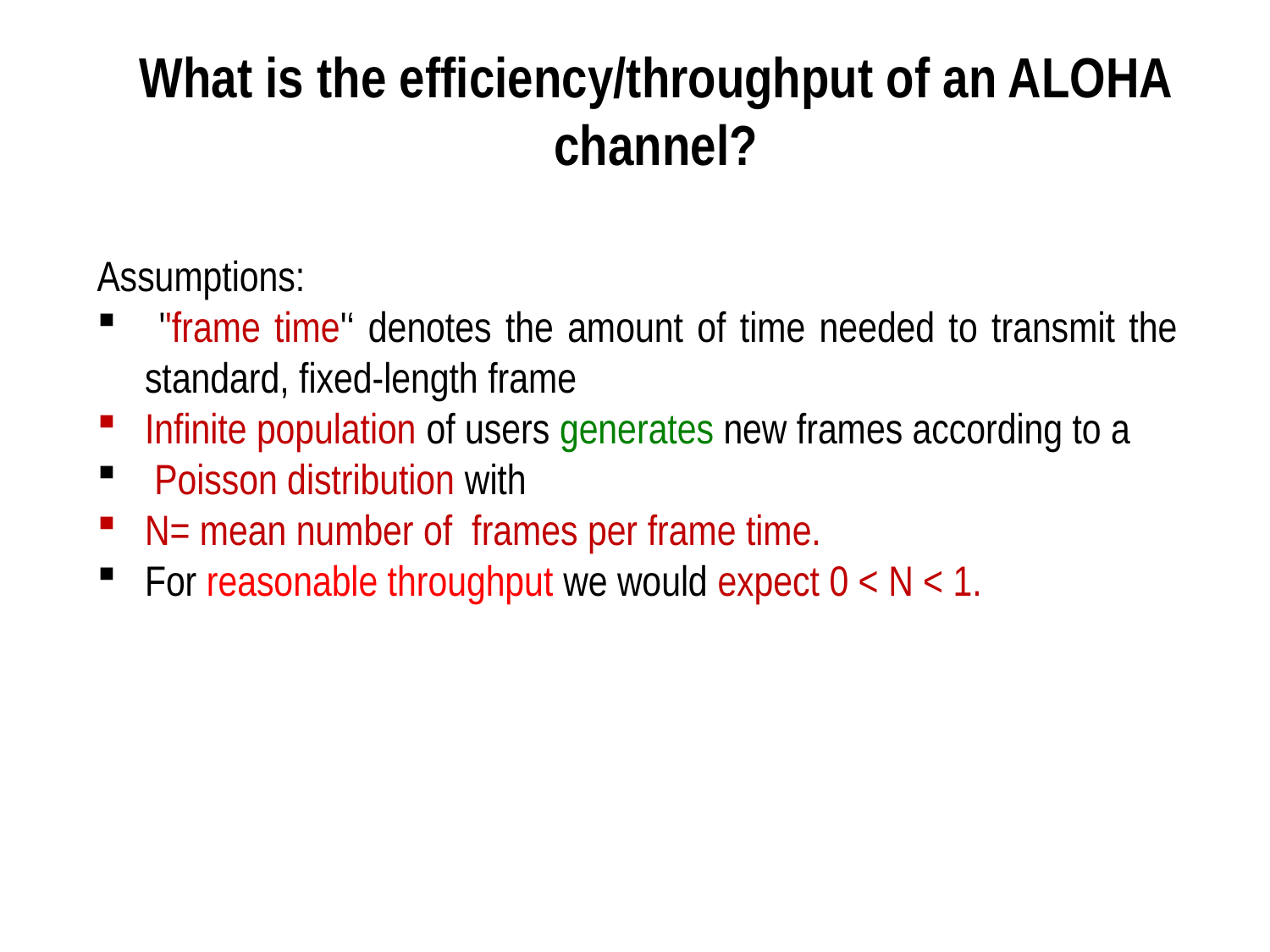

# What is the efficiency/throughput of an ALOHA channel?
Assumptions:
 ''frame time'‘ denotes the amount of time needed to transmit the standard, fixed-length frame
Infinite population of users generates new frames according to a
 Poisson distribution with
N= mean number of  frames per frame time.
For reasonable throughput we would expect 0 < N < 1.